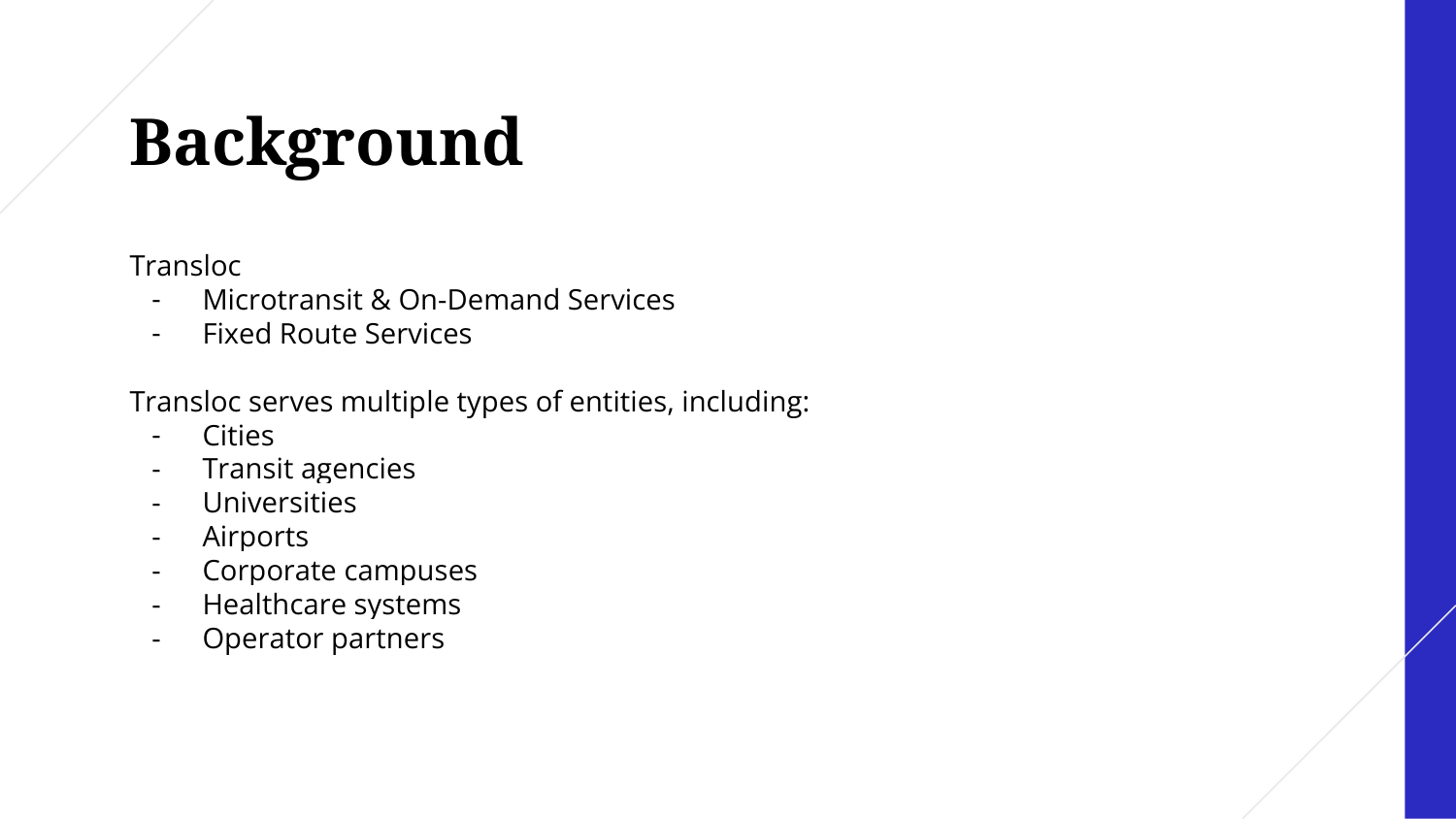

# Background
Transloc
Microtransit & On-Demand Services
Fixed Route Services

Transloc serves multiple types of entities, including:
Cities
Transit agencies
Universities
Airports
Corporate campuses
Healthcare systems
Operator partners